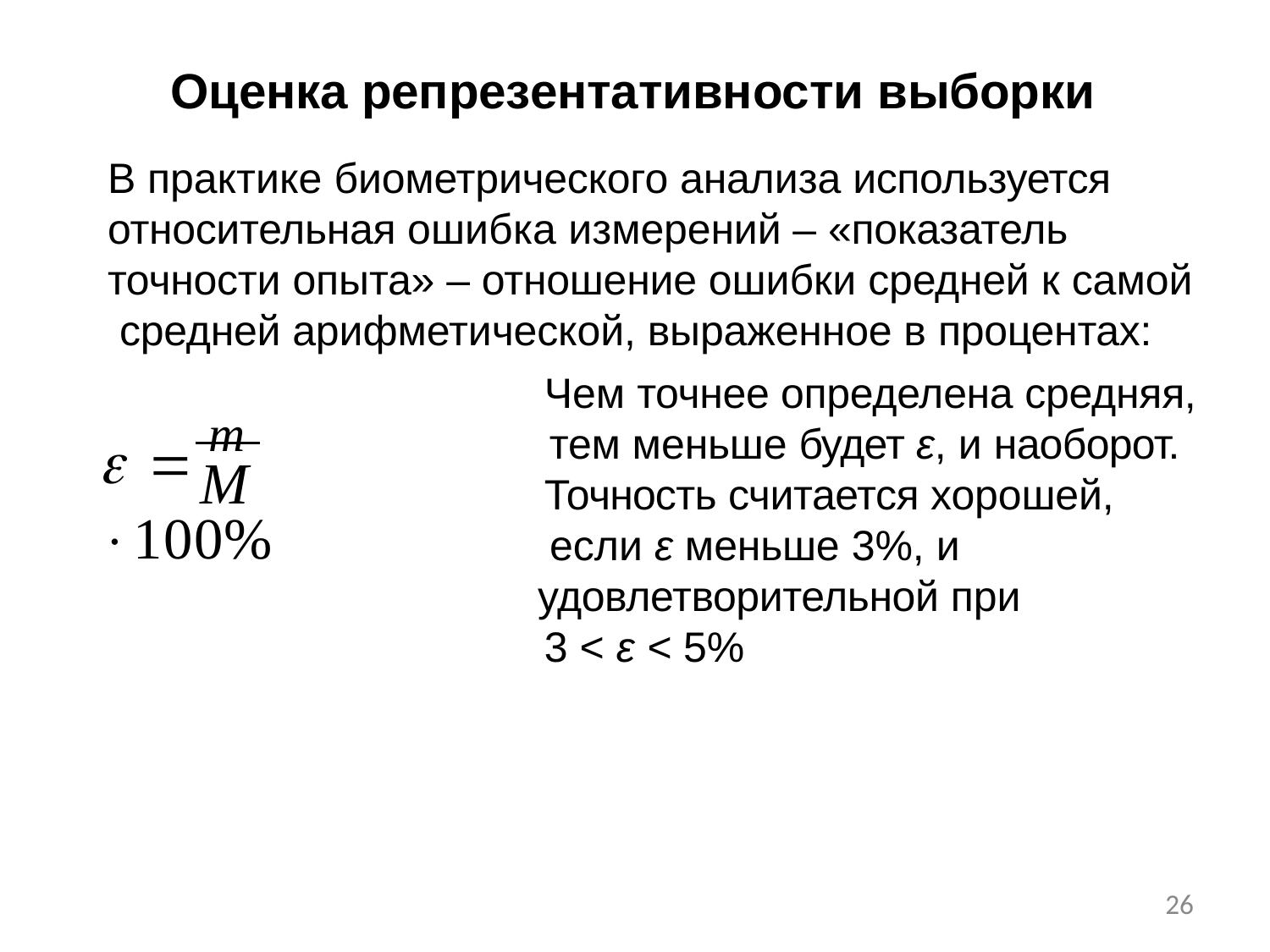

Оценка репрезентативности выборки
В практике биометрического анализа используется  относительная ошибка измерений – «показатель  точности опыта» – отношение ошибки средней к самой  средней арифметической, выраженное в процентах:
Чем точнее определена средняя,  тем меньше будет ε, и наоборот.
Точность считается хорошей,  если ε меньше 3%, и  удовлетворительной при
3 < ε < 5%
ε =	m ⋅100%

M
26